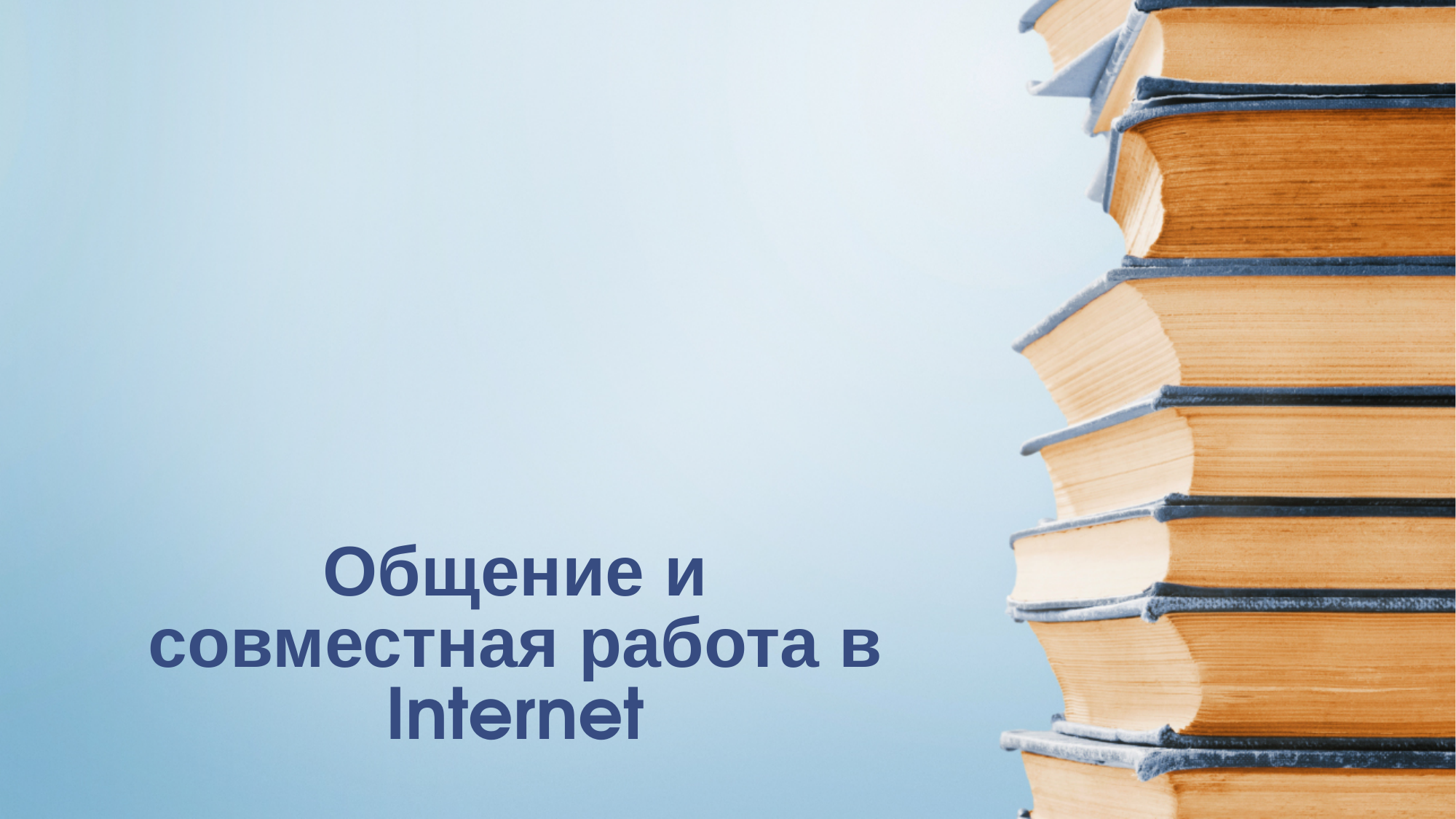

# Общение и совместная работа в Internet